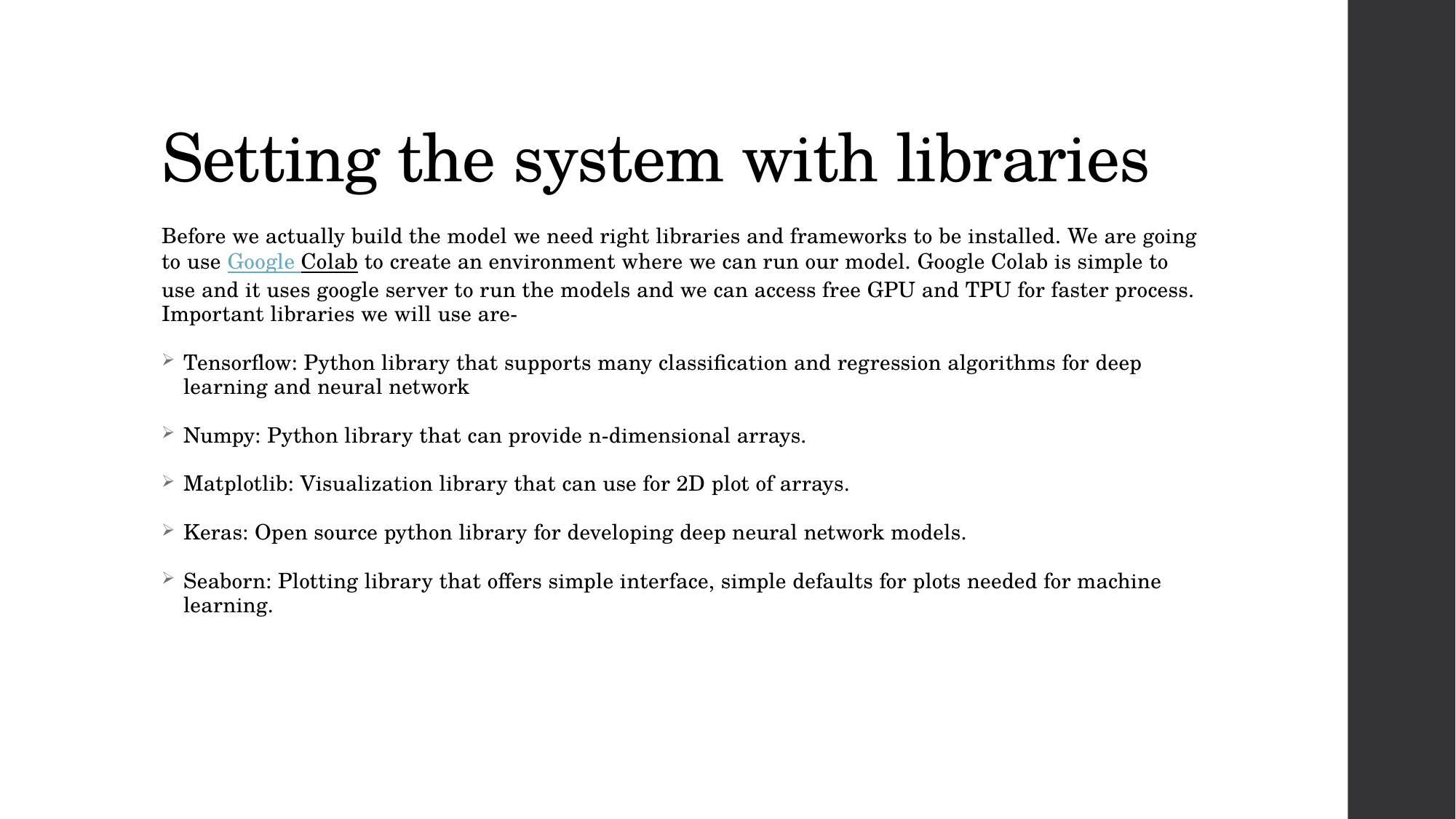

# Setting the system with libraries
Before we actually build the model we need right libraries and frameworks to be installed. We are going to use Google Colab to create an environment where we can run our model. Google Colab is simple to use and it uses google server to run the models and we can access free GPU and TPU for faster process. Important libraries we will use are-
Tensorflow: Python library that supports many classification and regression algorithms for deep learning and neural network
Numpy: Python library that can provide n-dimensional arrays.
Matplotlib: Visualization library that can use for 2D plot of arrays.
Keras: Open source python library for developing deep neural network models.
Seaborn: Plotting library that offers simple interface, simple defaults for plots needed for machine learning.